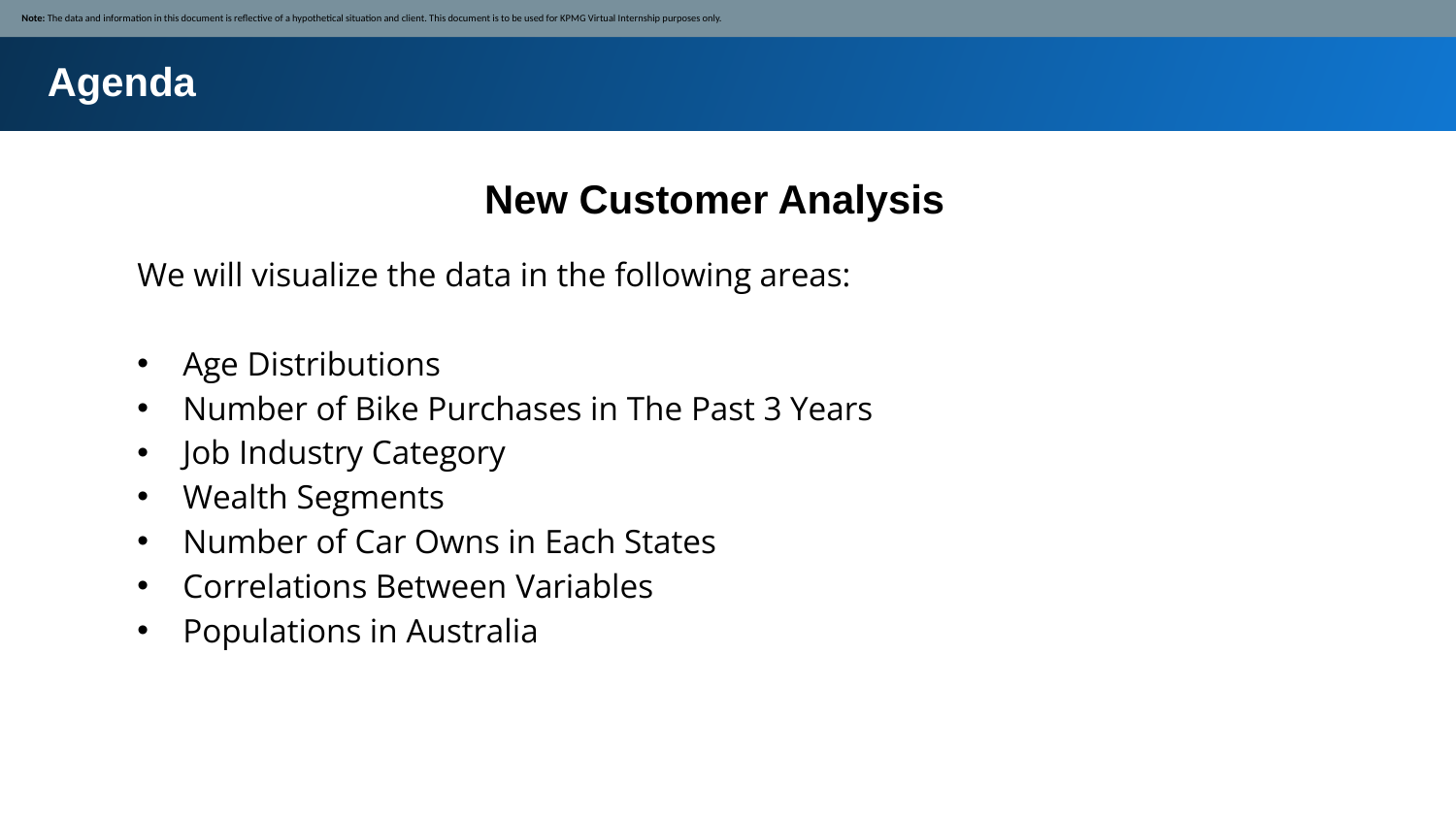

Note: The data and information in this document is reflective of a hypothetical situation and client. This document is to be used for KPMG Virtual Internship purposes only.
Agenda
New Customer Analysis
We will visualize the data in the following areas:

Age Distributions
Number of Bike Purchases in The Past 3 Years
Job Industry Category
Wealth Segments
Number of Car Owns in Each States
Correlations Between Variables
Populations in Australia